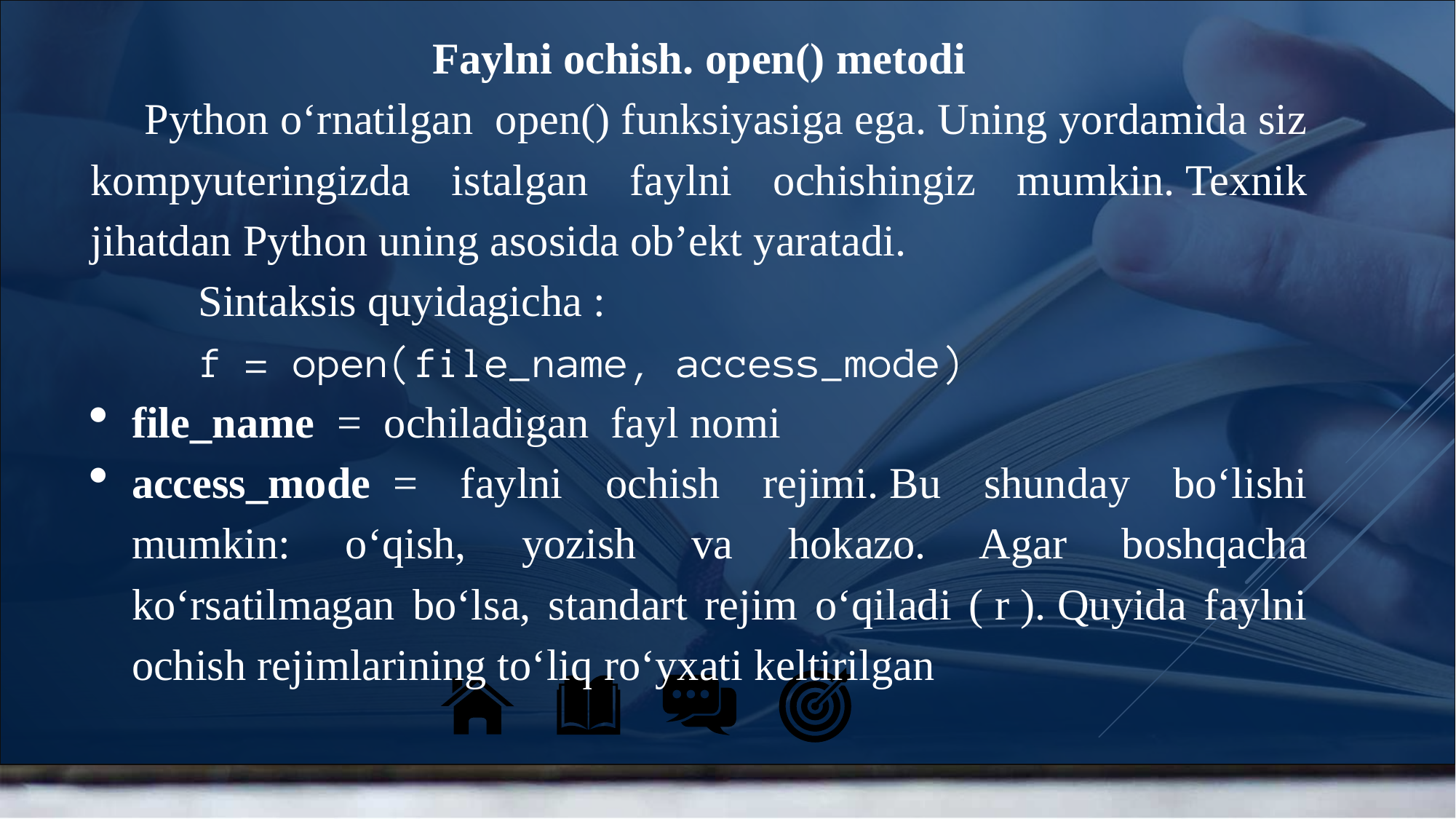

Faylni ochish. open() metodi
Python o‘rnatilgan  open() funksiyasiga ega. Uning yordamida siz kompyuteringizda istalgan faylni ochishingiz mumkin. Texnik jihatdan Python uning asosida ob’ekt yaratadi.
Sintaksis quyidagicha :
f = open(file_name, access_mode)
file_name  =  ochiladigan  fayl nomi
access_mode  = faylni ochish rejimi. Bu shunday bo‘lishi mumkin: o‘qish, yozish va hokazo. Agar boshqacha ko‘rsatilmagan bo‘lsa, standart rejim o‘qiladi ( r ). Quyida faylni ochish rejimlarining toʻliq roʻyxati keltirilgan